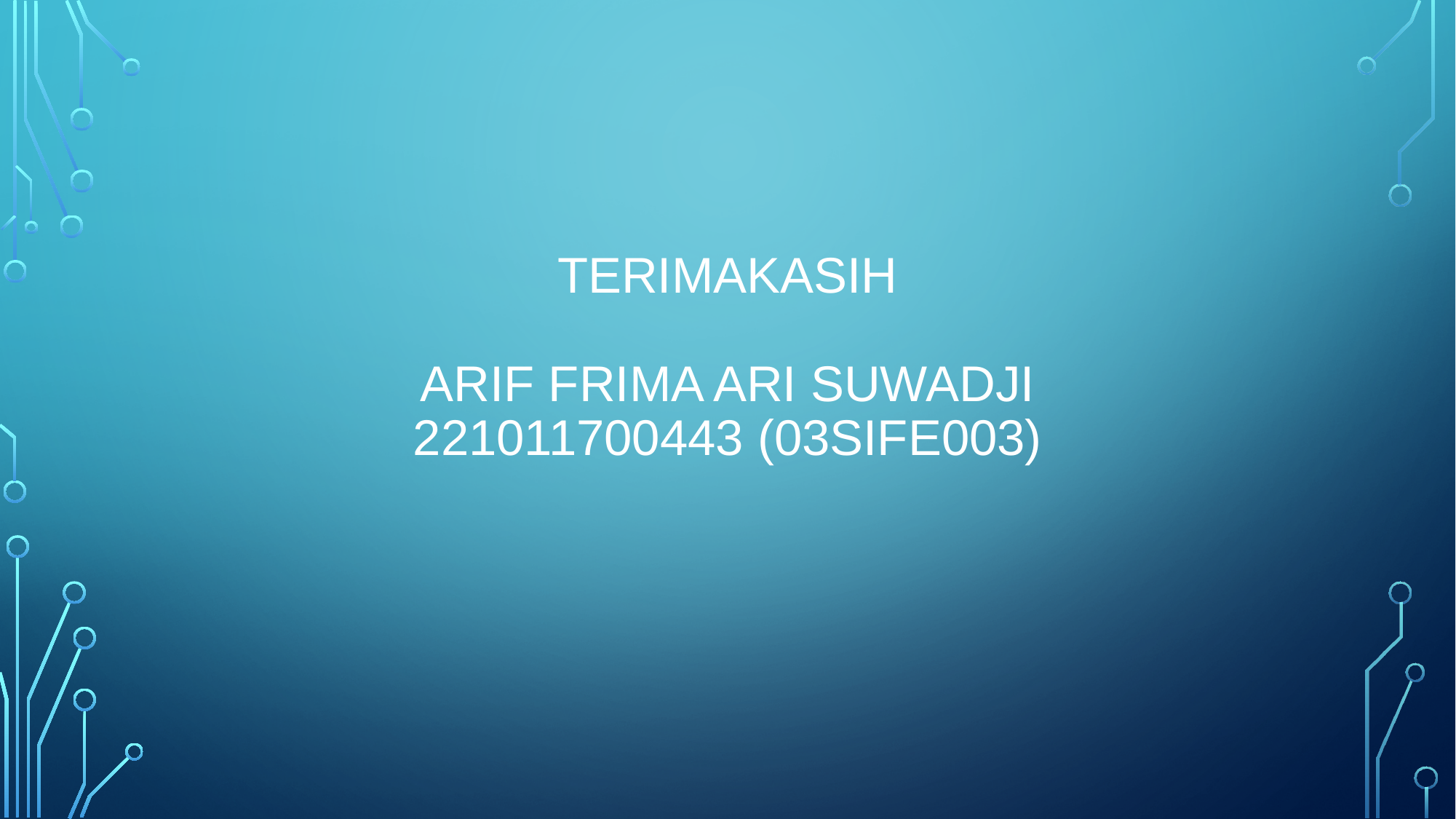

# TERIMAKASIH ARIF FRIMA ARI SUWADJI 221011700443 (03SIFE003)